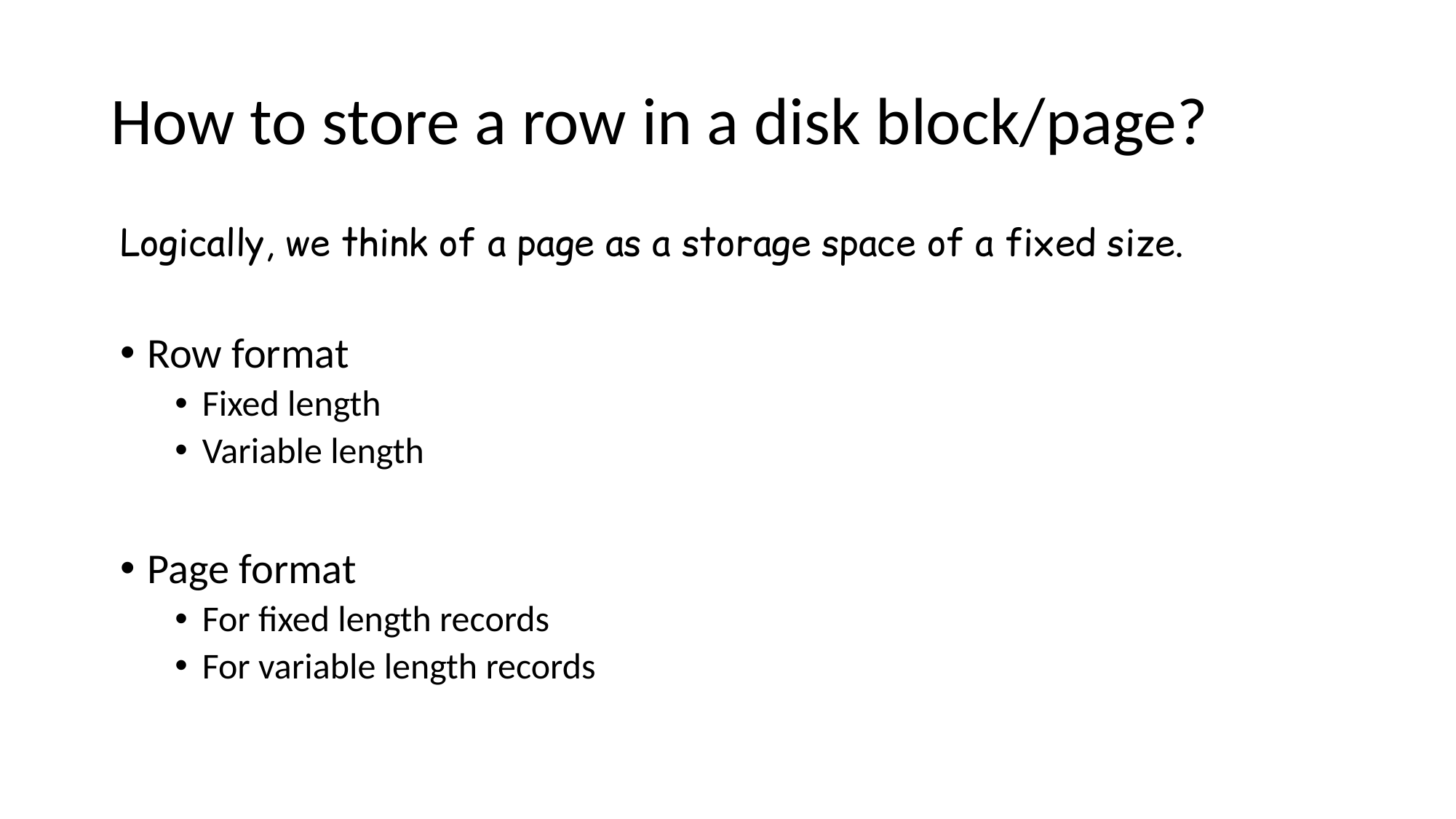

# How to store a row in a disk block/page?
Logically, we think of a page as a storage space of a fixed size.
Row format
Fixed length
Variable length

Page format
For fixed length records
For variable length records